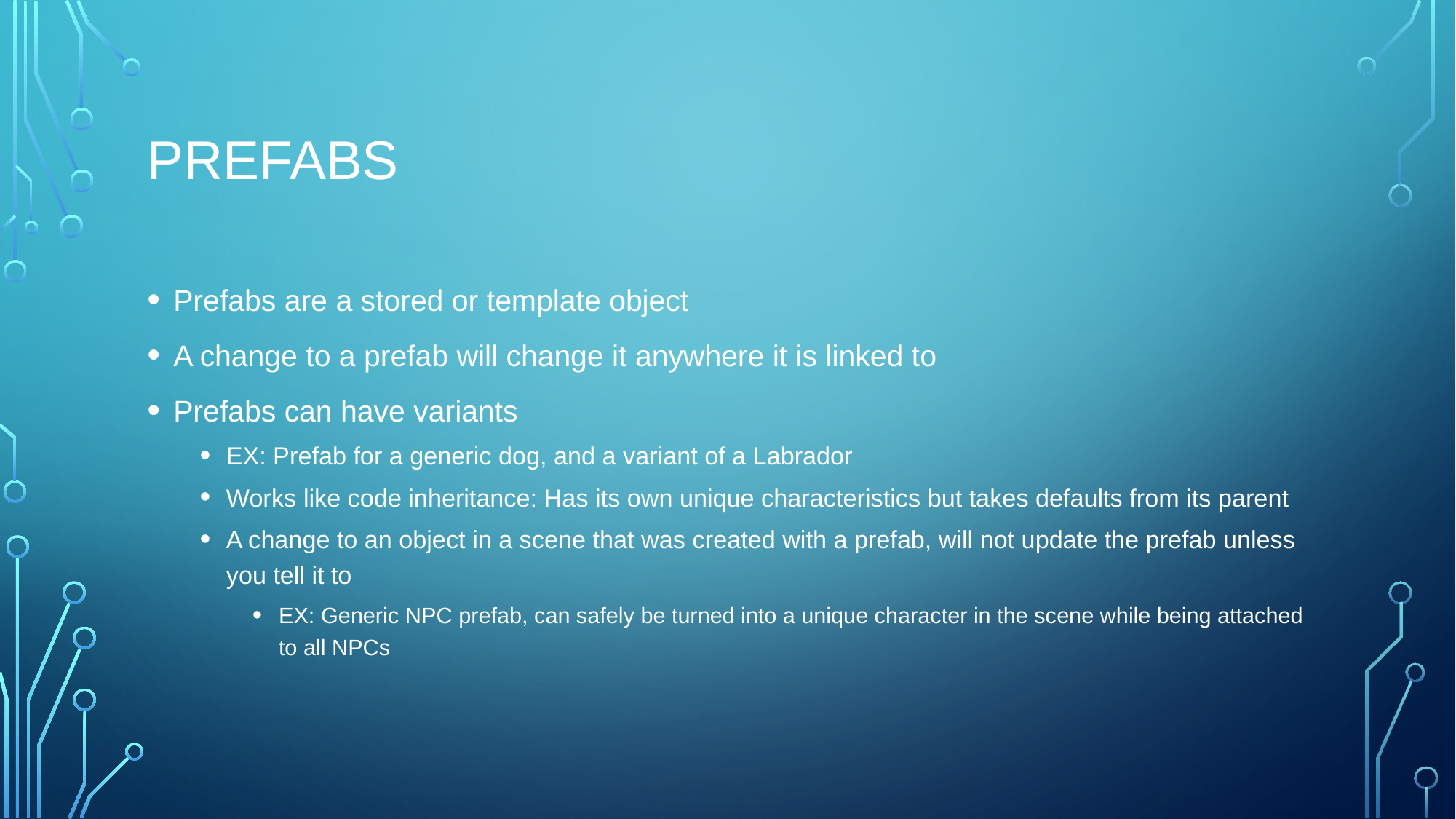

# Prefabs
Prefabs are a stored or template object
A change to a prefab will change it anywhere it is linked to
Prefabs can have variants
EX: Prefab for a generic dog, and a variant of a Labrador
Works like code inheritance: Has its own unique characteristics but takes defaults from its parent
A change to an object in a scene that was created with a prefab, will not update the prefab unless you tell it to
EX: Generic NPC prefab, can safely be turned into a unique character in the scene while being attached to all NPCs